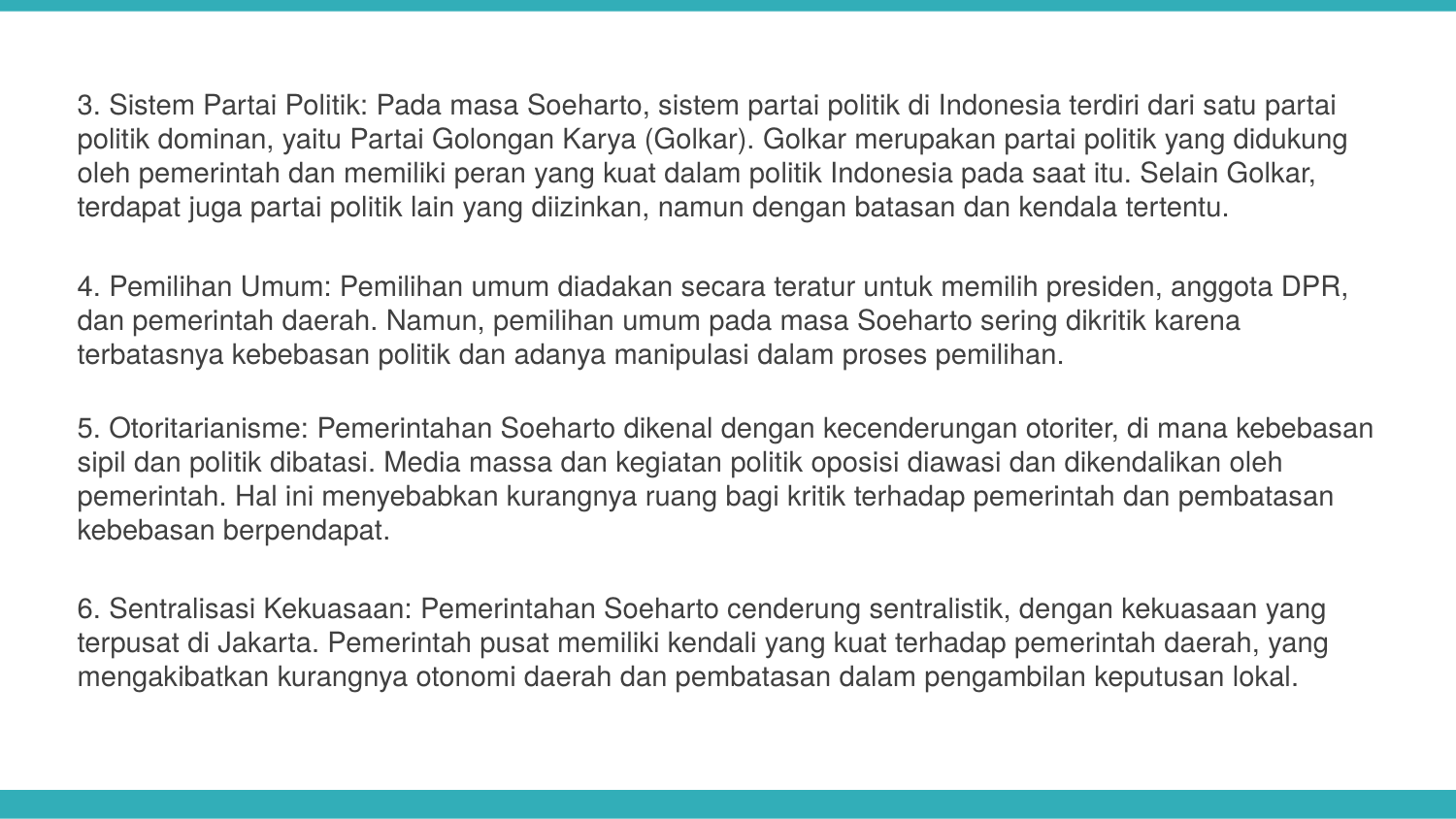

3. Sistem Partai Politik: Pada masa Soeharto, sistem partai politik di Indonesia terdiri dari satu partai politik dominan, yaitu Partai Golongan Karya (Golkar). Golkar merupakan partai politik yang didukung oleh pemerintah dan memiliki peran yang kuat dalam politik Indonesia pada saat itu. Selain Golkar, terdapat juga partai politik lain yang diizinkan, namun dengan batasan dan kendala tertentu.

4. Pemilihan Umum: Pemilihan umum diadakan secara teratur untuk memilih presiden, anggota DPR, dan pemerintah daerah. Namun, pemilihan umum pada masa Soeharto sering dikritik karena terbatasnya kebebasan politik dan adanya manipulasi dalam proses pemilihan.
5. Otoritarianisme: Pemerintahan Soeharto dikenal dengan kecenderungan otoriter, di mana kebebasan sipil dan politik dibatasi. Media massa dan kegiatan politik oposisi diawasi dan dikendalikan oleh pemerintah. Hal ini menyebabkan kurangnya ruang bagi kritik terhadap pemerintah dan pembatasan kebebasan berpendapat.

6. Sentralisasi Kekuasaan: Pemerintahan Soeharto cenderung sentralistik, dengan kekuasaan yang terpusat di Jakarta. Pemerintah pusat memiliki kendali yang kuat terhadap pemerintah daerah, yang mengakibatkan kurangnya otonomi daerah dan pembatasan dalam pengambilan keputusan lokal.